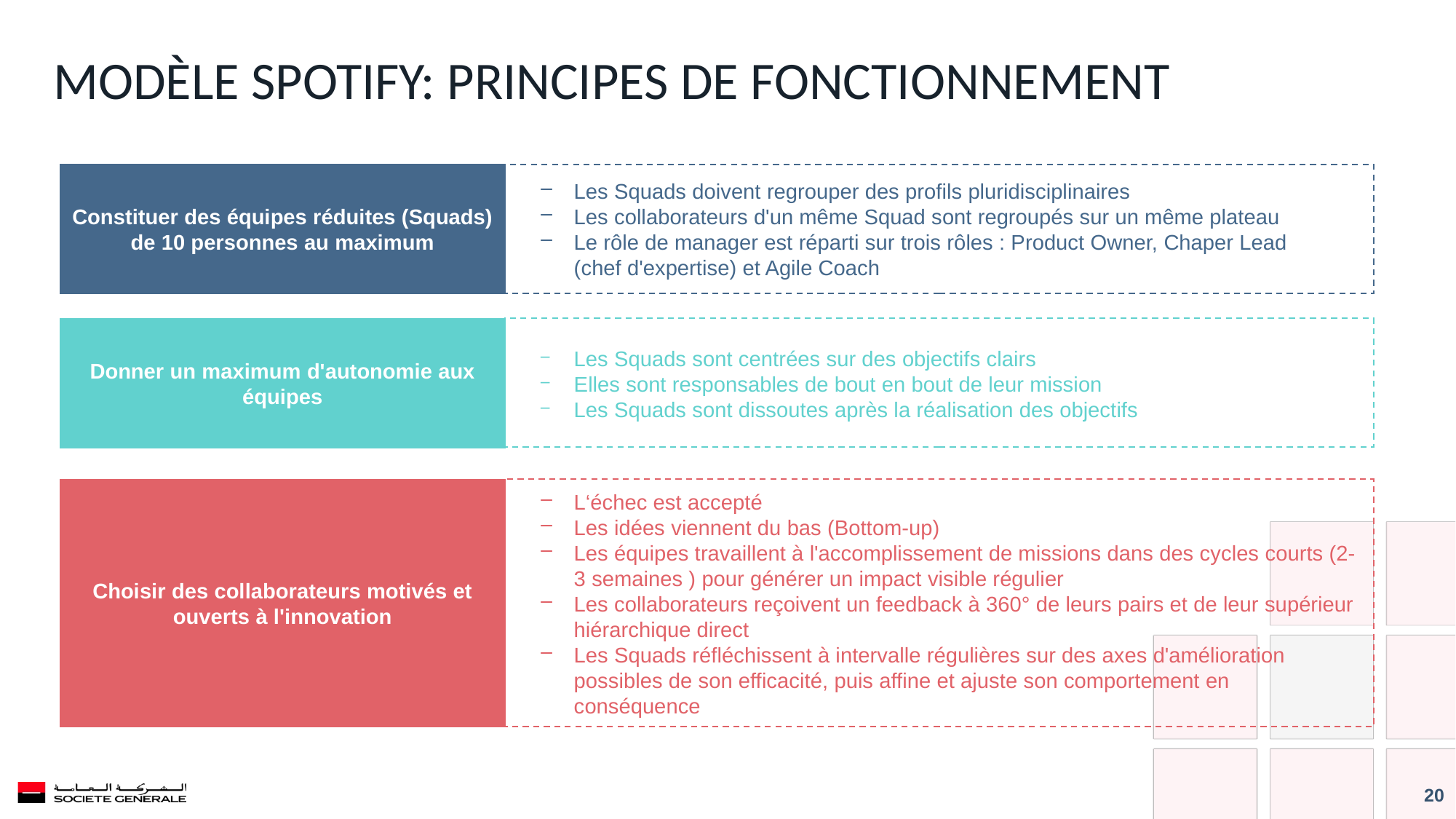

# Modèle Spotify: Principes de fonctionnement
Constituer des équipes réduites (Squads) de 10 personnes au maximum

Les Squads doivent regrouper des profils pluridisciplinaires
Les collaborateurs d'un même Squad sont regroupés sur un même plateau
Le rôle de manager est réparti sur trois rôles : Product Owner, Chaper Lead (chef d'expertise) et Agile Coach

Donner un maximum d'autonomie aux équipes
Les Squads sont centrées sur des objectifs clairs
Elles sont responsables de bout en bout de leur mission
Les Squads sont dissoutes après la réalisation des objectifs

L‘échec est accepté
Les idées viennent du bas (Bottom-up)
Les équipes travaillent à l'accomplissement de missions dans des cycles courts (2-3 semaines ) pour générer un impact visible régulier
Les collaborateurs reçoivent un feedback à 360° de leurs pairs et de leur supérieur hiérarchique direct
Les Squads réfléchissent à intervalle régulières sur des axes d'amélioration possibles de son efficacité, puis affine et ajuste son comportement en conséquence
Choisir des collaborateurs motivés et ouverts à l'innovation
20